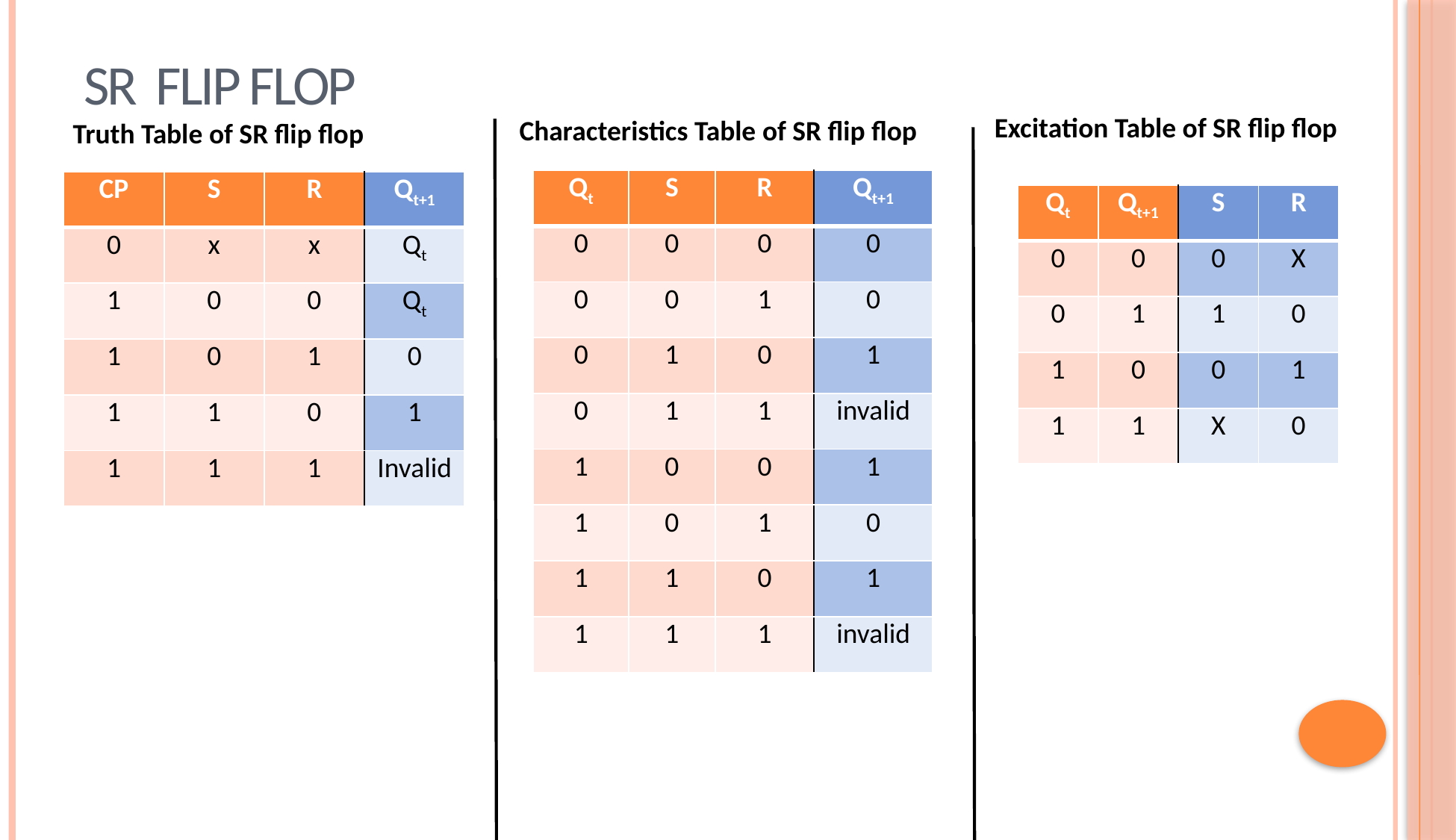

# SR  FLIP FLOP
Excitation Table of SR flip flop
Characteristics Table of SR flip flop
Truth Table of SR flip flop
| Qt | S | R | Qt+1 |
| --- | --- | --- | --- |
| 0 | 0 | 0 | 0 |
| 0 | 0 | 1 | 0 |
| 0 | 1 | 0 | 1 |
| 0 | 1 | 1 | invalid |
| 1 | 0 | 0 | 1 |
| 1 | 0 | 1 | 0 |
| 1 | 1 | 0 | 1 |
| 1 | 1 | 1 | invalid |
| CP | S | R | Qt+1 |
| --- | --- | --- | --- |
| 0 | x | x | Qt |
| 1 | 0 | 0 | Qt |
| 1 | 0 | 1 | 0 |
| 1 | 1 | 0 | 1 |
| 1 | 1 | 1 | Invalid |
| Qt | Qt+1 | S | R |
| --- | --- | --- | --- |
| 0 | 0 | 0 | X |
| 0 | 1 | 1 | 0 |
| 1 | 0 | 0 | 1 |
| 1 | 1 | X | 0 |